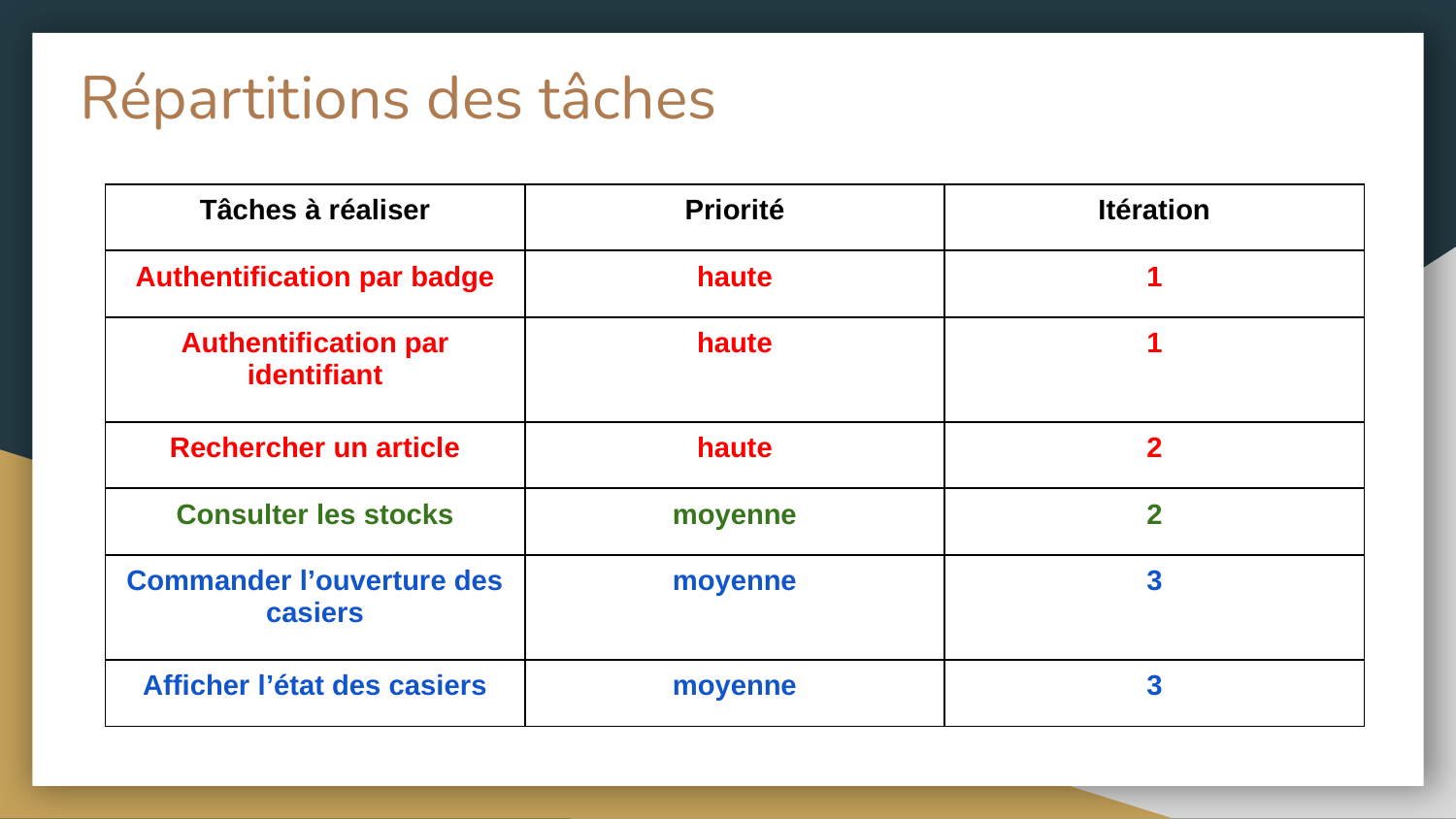

# Répartitions des tâches

| Tâches à réaliser | Priorité | Itération |
| --- | --- | --- |
| Authentification par badge | haute | 1 |
| Authentification par identifiant | haute | 1 |
| Rechercher un article | haute | 2 |
| Consulter les stocks | moyenne | 2 |
| Commander l’ouverture des casiers | moyenne | 3 |
| Afficher l’état des casiers | moyenne | 3 |